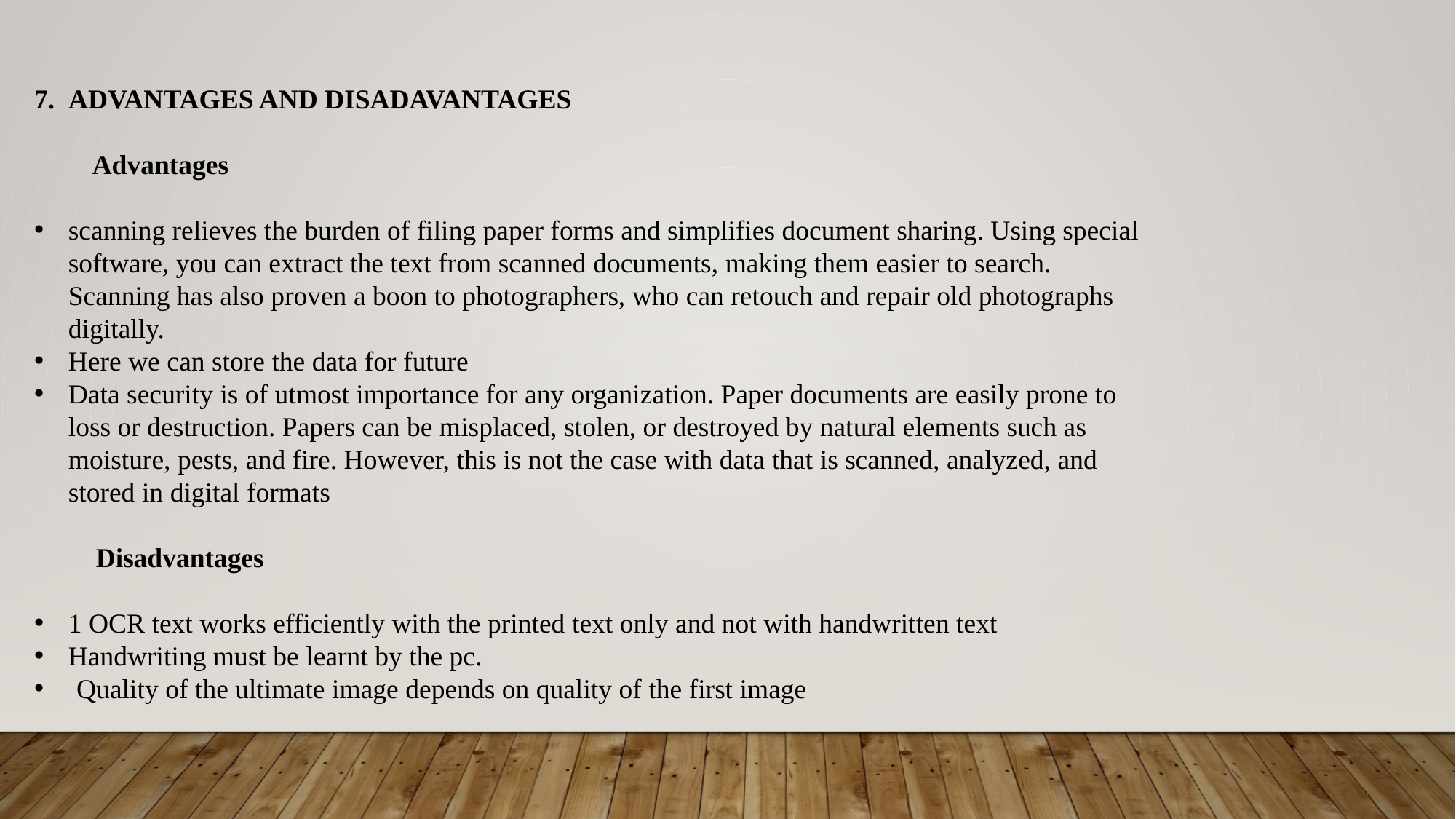

7.  ADVANTAGES AND DISADAVANTAGES

       Advantages

scanning relieves the burden of filing paper forms and simplifies document sharing. Using special software, you can extract the text from scanned documents, making them easier to search. Scanning has also proven a boon to photographers, who can retouch and repair old photographs digitally.
Here we can store the data for future
Data security is of utmost importance for any organization. Paper documents are easily prone to loss or destruction. Papers can be misplaced, stolen, or destroyed by natural elements such as moisture, pests, and fire. However, this is not the case with data that is scanned, analyzed, and stored in digital formats

       Disadvantages

1 OCR text works efficiently with the printed text only and not with handwritten text
Handwriting must be learnt by the pc.
 Quality of the ultimate image depends on quality of the first image